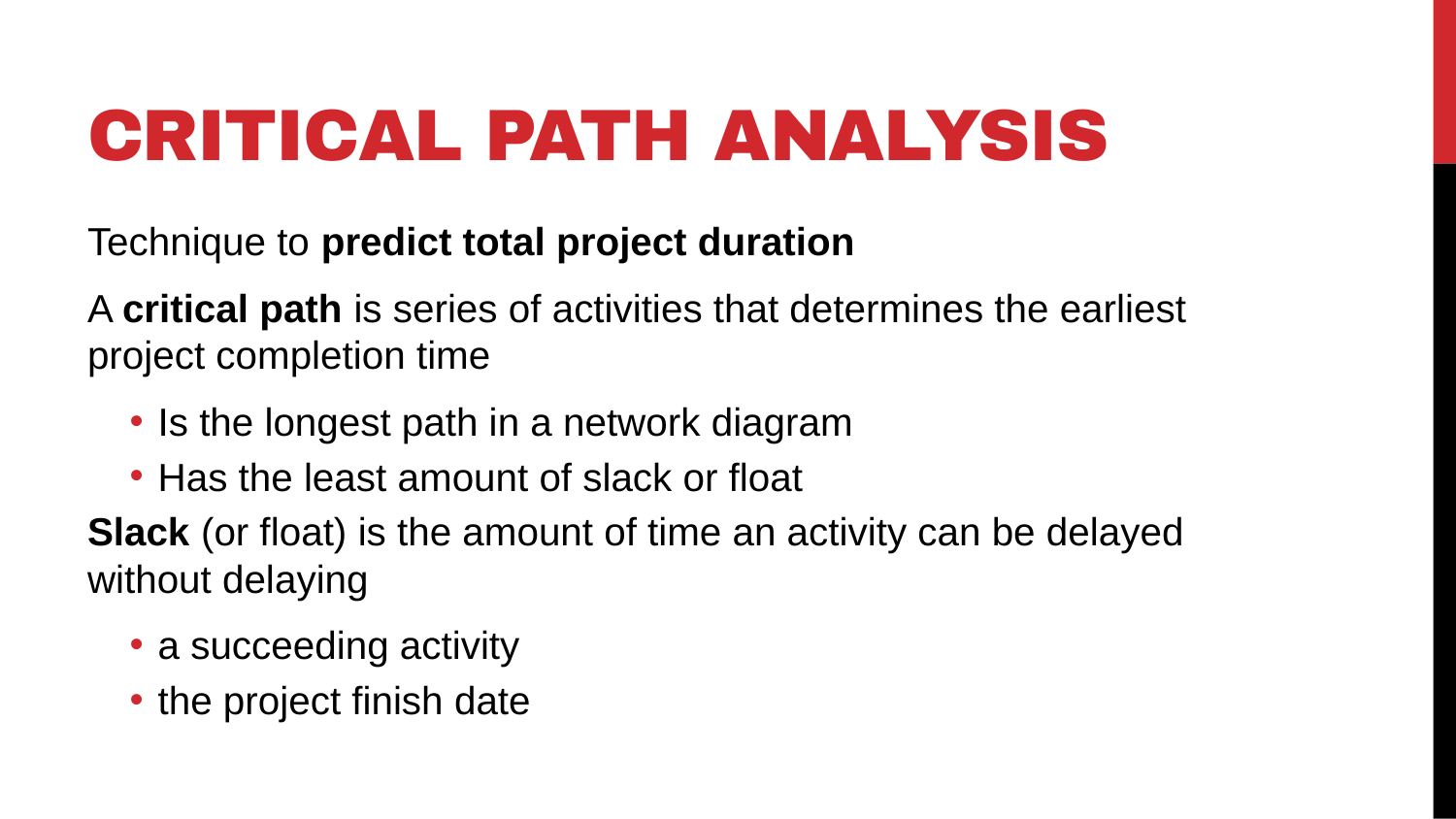

# Critical path analysis
Technique to predict total project duration
A critical path is series of activities that determines the earliest project completion time
Is the longest path in a network diagram
Has the least amount of slack or float
Slack (or float) is the amount of time an activity can be delayed without delaying
a succeeding activity
the project finish date